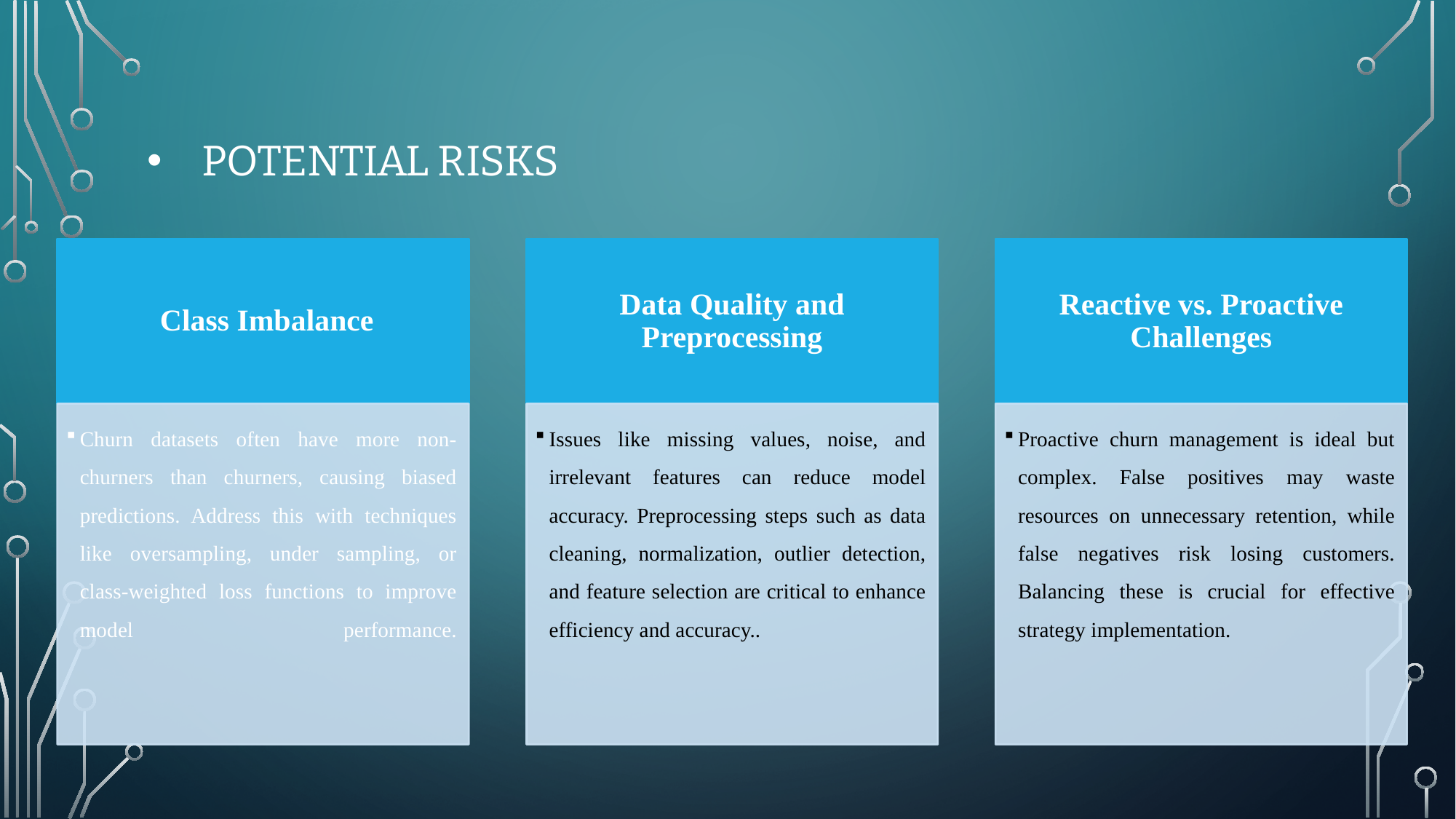

# Potential Risks
 Class Imbalance
Churn datasets often have more non-churners than churners, causing biased predictions. Address this with techniques like oversampling, under sampling, or class-weighted loss functions to improve model performance.
Data Quality and Preprocessing
Issues like missing values, noise, and irrelevant features can reduce model accuracy. Preprocessing steps such as data cleaning, normalization, outlier detection, and feature selection are critical to enhance efficiency and accuracy..
Reactive vs. Proactive Challenges
Proactive churn management is ideal but complex. False positives may waste resources on unnecessary retention, while false negatives risk losing customers. Balancing these is crucial for effective strategy implementation.